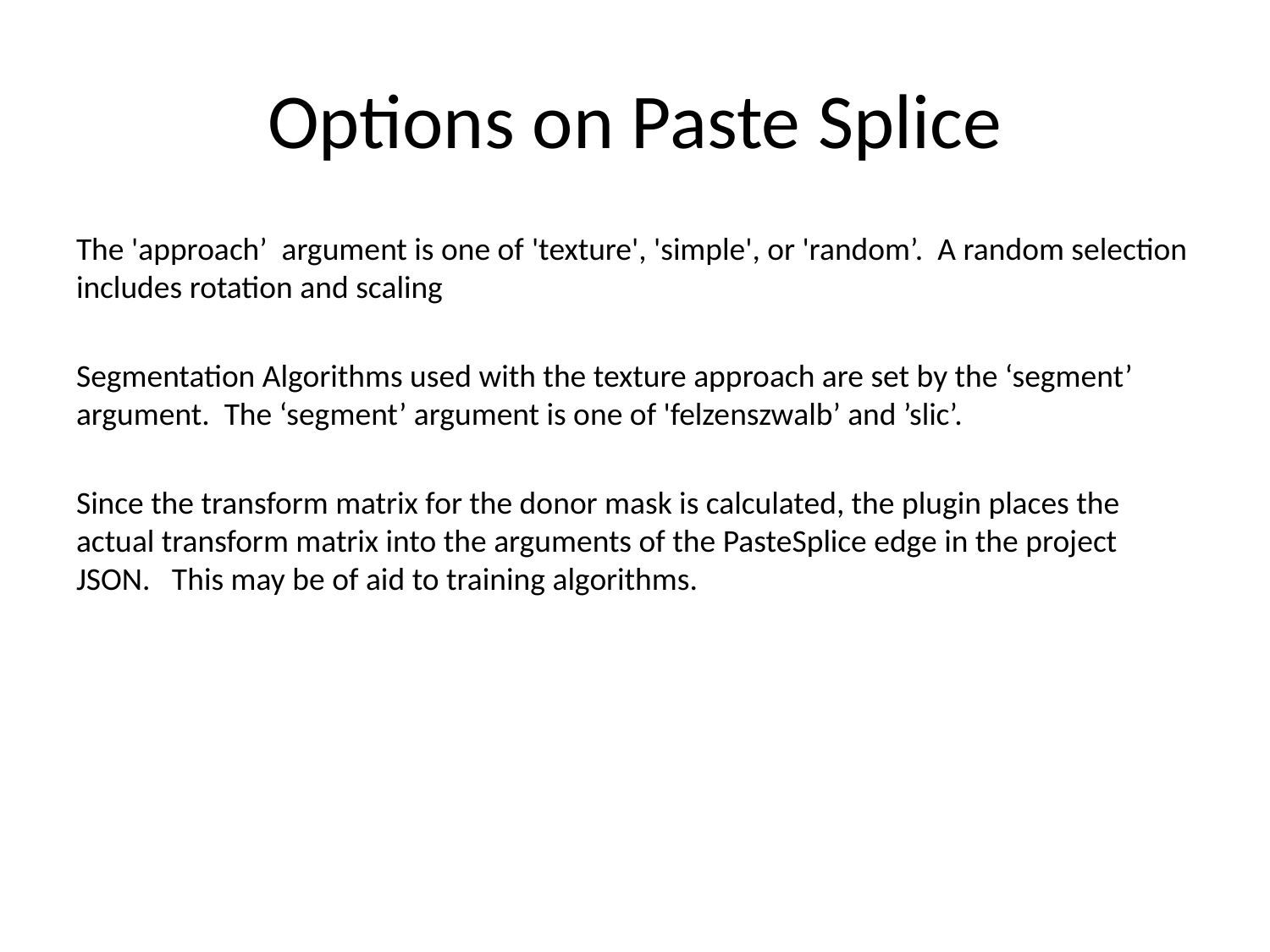

# Options on Paste Splice
The 'approach’  argument is one of 'texture', 'simple', or 'random’.  A random selection includes rotation and scaling

Segmentation Algorithms used with the texture approach are set by the ‘segment’ argument.  The ‘segment’ argument is one of 'felzenszwalb’ and ’slic’.

Since the transform matrix for the donor mask is calculated, the plugin places the actual transform matrix into the arguments of the PasteSplice edge in the project JSON.   This may be of aid to training algorithms.